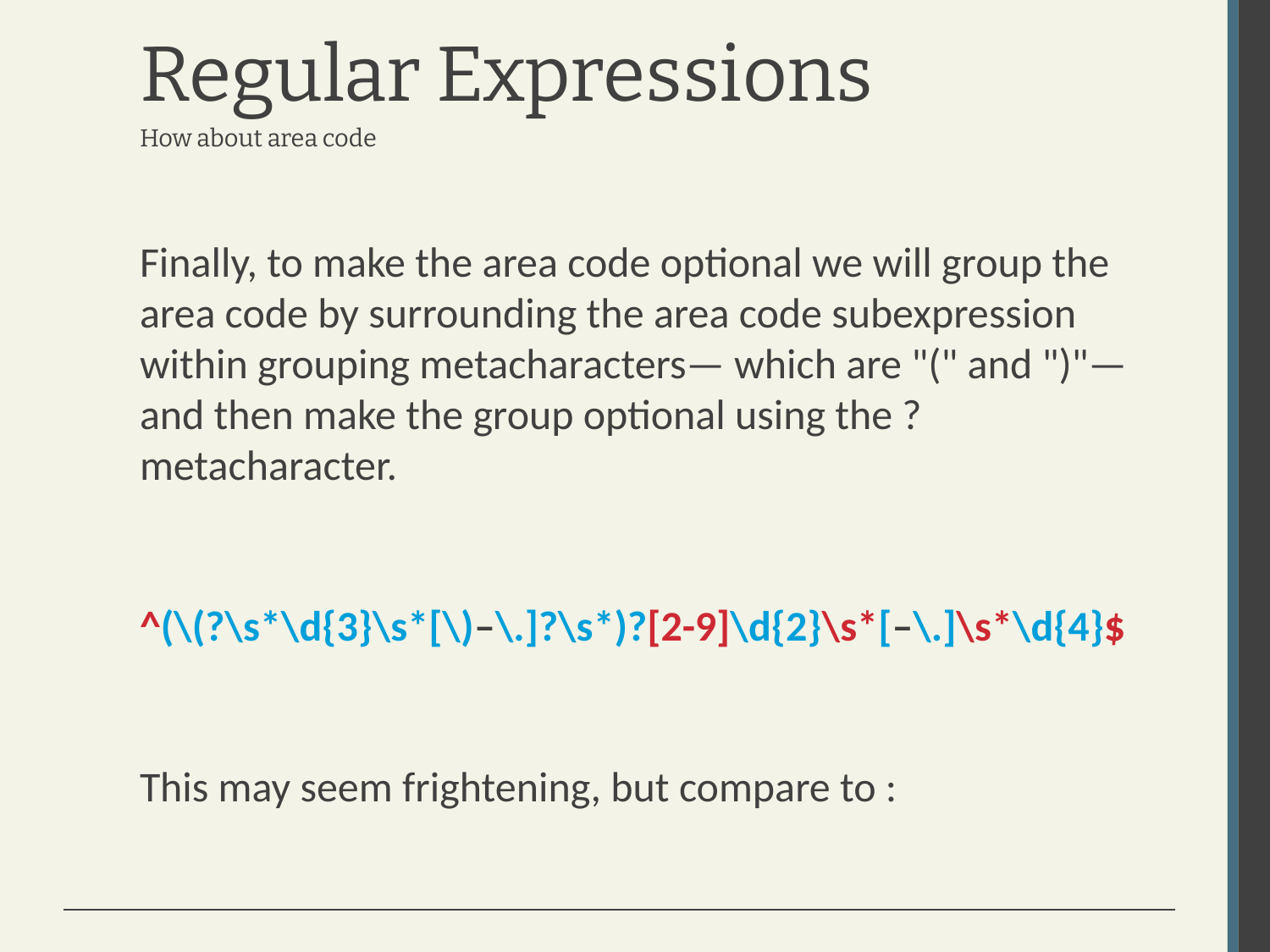

# Regular Expressions
How about area code
Finally, to make the area code optional we will group the area code by surrounding the area code subexpression within grouping metacharacters— which are "(" and ")"—and then make the group optional using the ? metacharacter.

^(\(?\s*\d{3}\s*[\)–\.]?\s*)?[2-9]\d{2}\s*[–\.]\s*\d{4}$

This may seem frightening, but compare to :